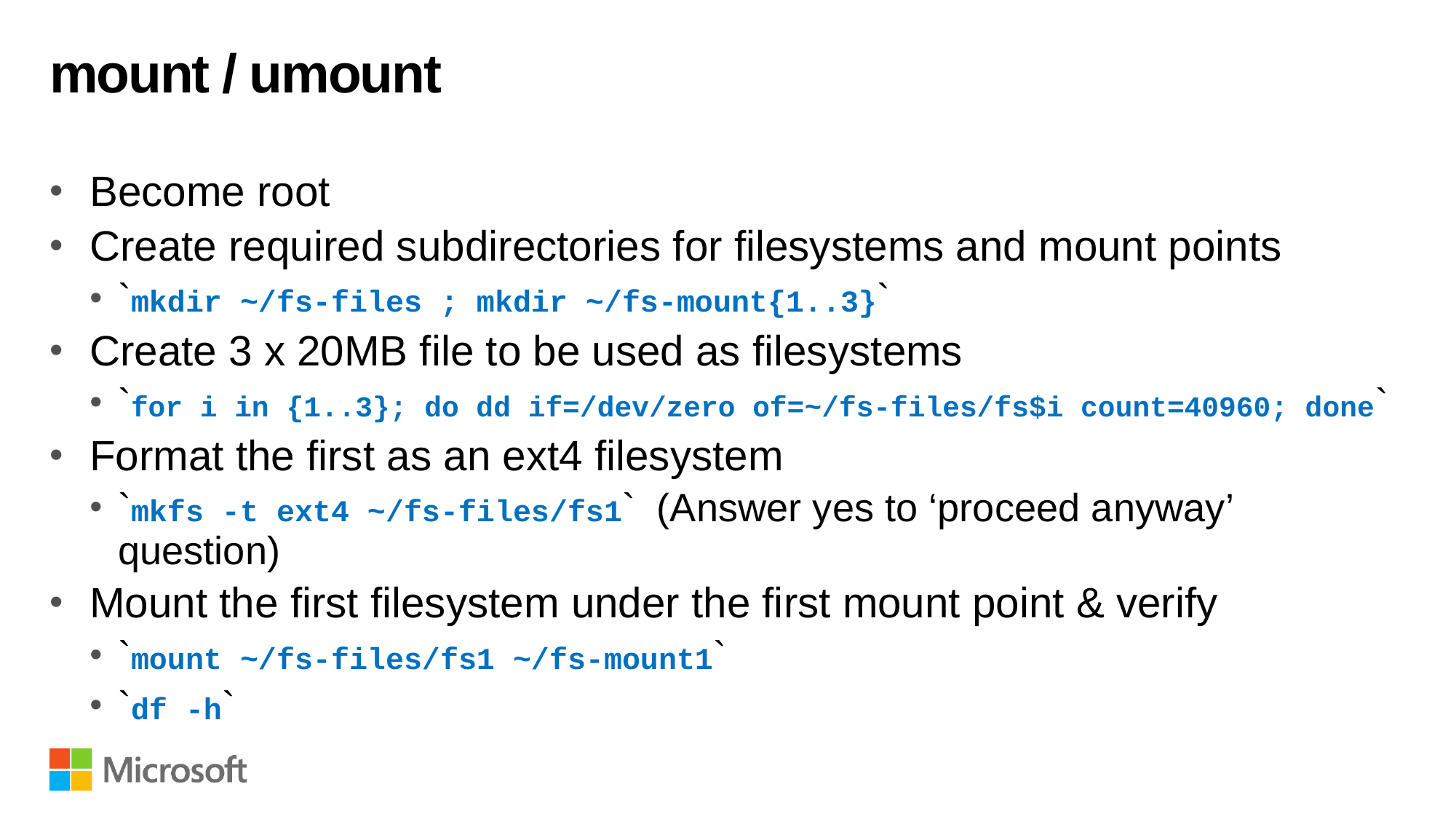

# mount / umount
Become root
Create required subdirectories for filesystems and mount points
`mkdir ~/fs-files ; mkdir ~/fs-mount{1..3}`
Create 3 x 20MB file to be used as filesystems
`for i in {1..3}; do dd if=/dev/zero of=~/fs-files/fs$i count=40960; done`
Format the first as an ext4 filesystem
`mkfs -t ext4 ~/fs-files/fs1`  (Answer yes to ‘proceed anyway’ question)
Mount the first filesystem under the first mount point & verify
`mount ~/fs-files/fs1 ~/fs-mount1`
`df -h`